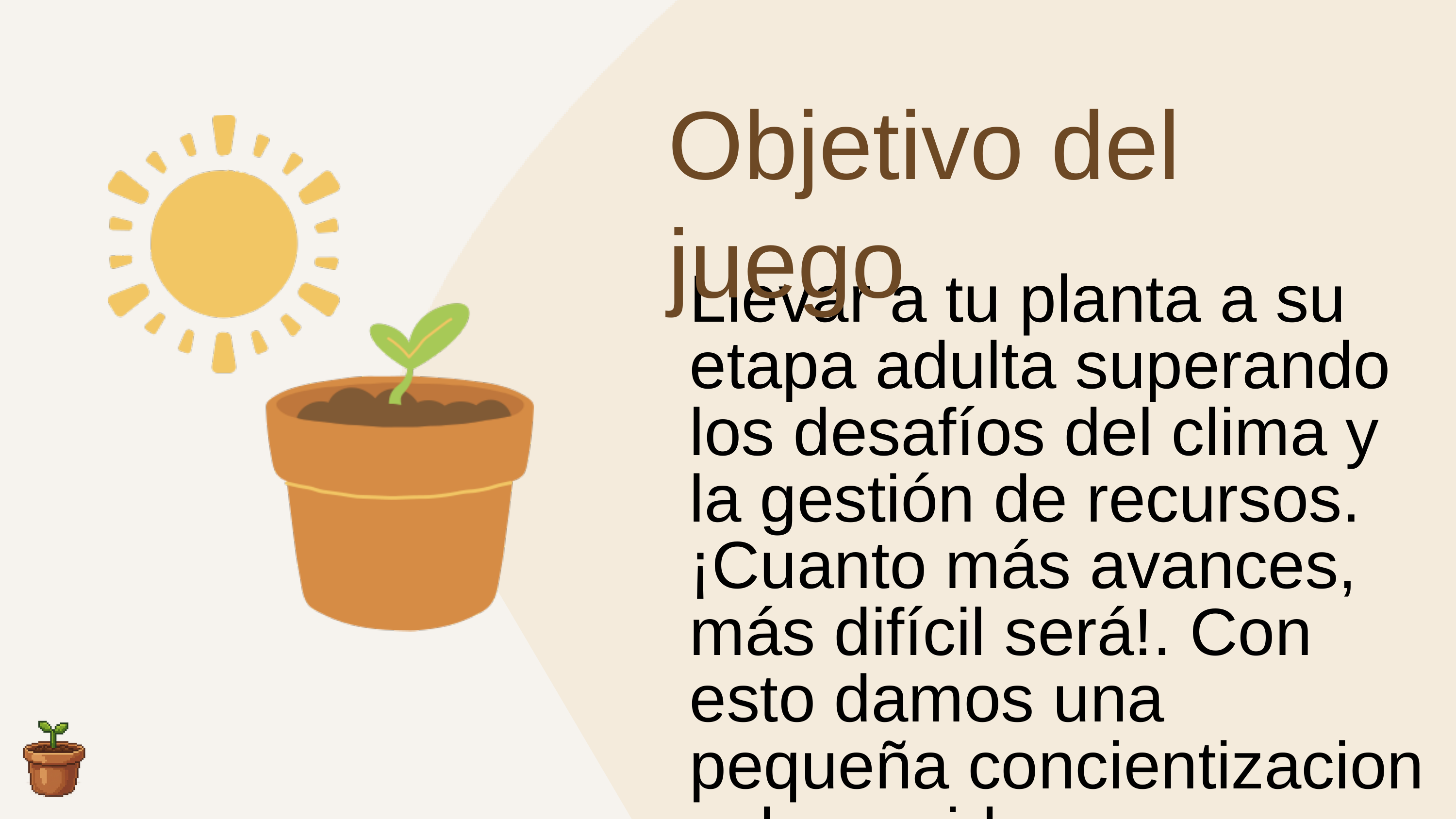

Objetivo del juego

Llevar a tu planta a su etapa adulta superando los desafíos del clima y la gestión de recursos. ¡Cuanto más avances, más difícil será!. Con esto damos una pequeña concientizacion sobre cuidar                           tus plantas